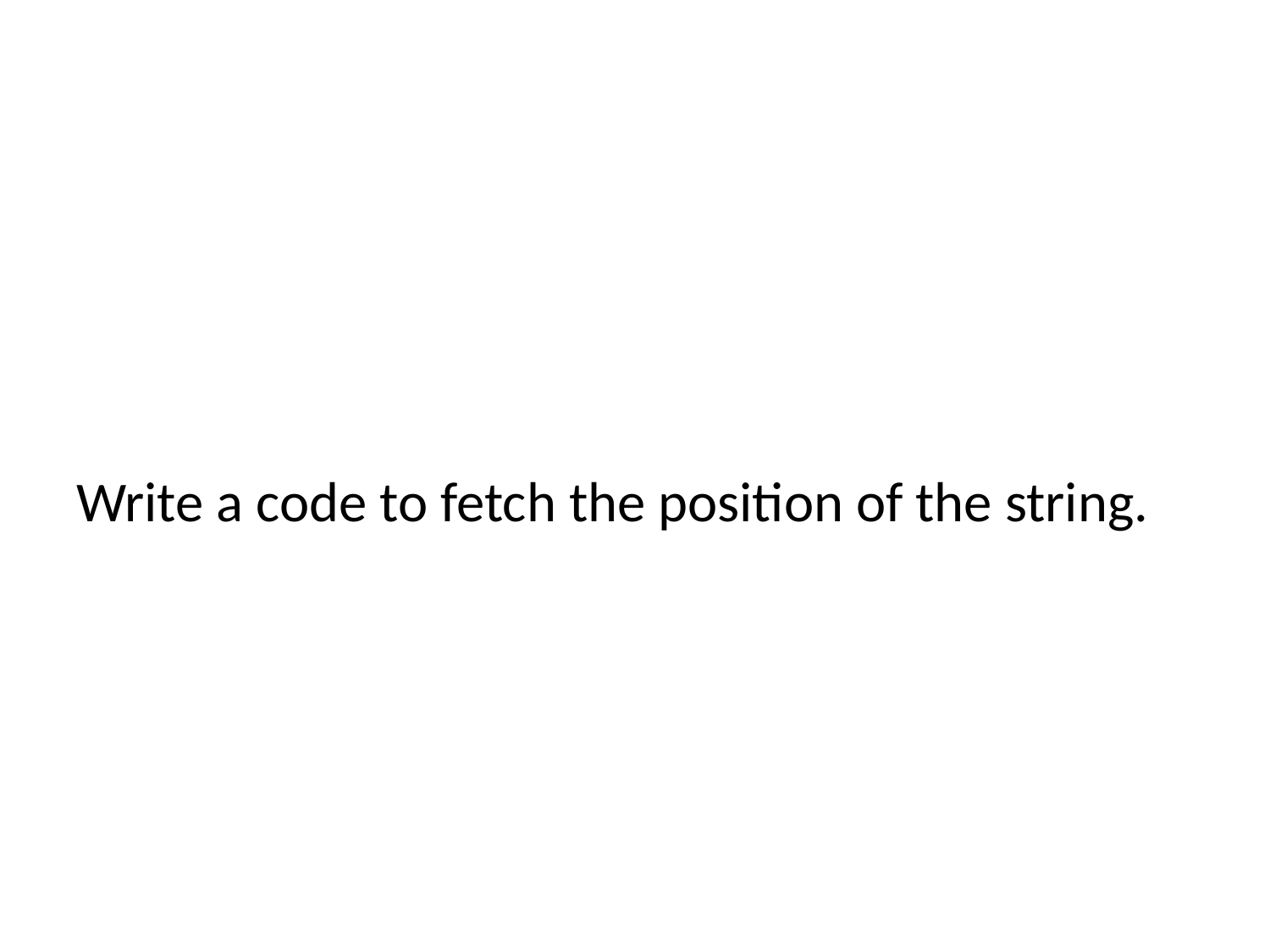

#

Write a code to fetch the position of the string.